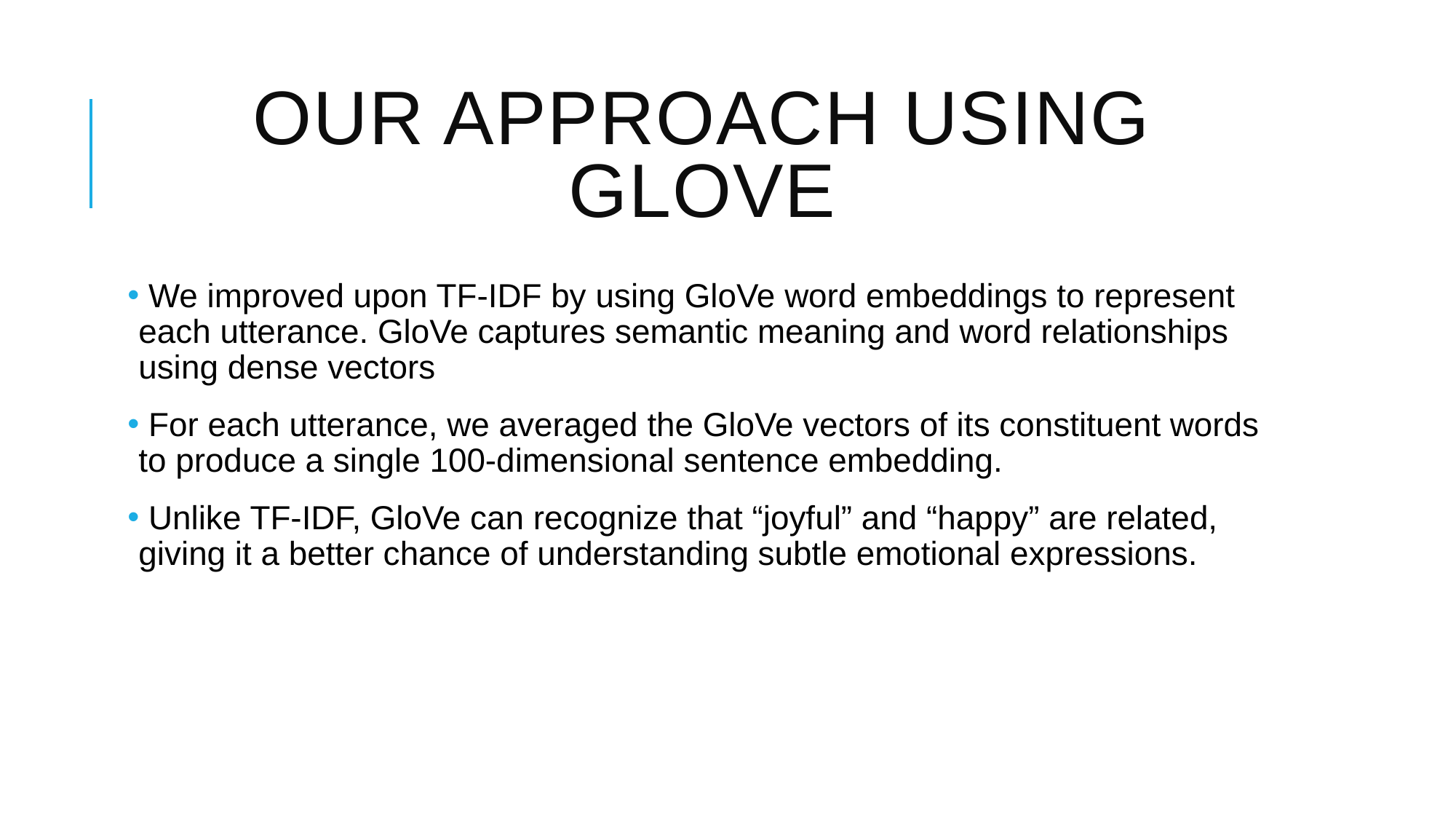

# Our Approach using Glove
 We improved upon TF-IDF by using GloVe word embeddings to represent each utterance. GloVe captures semantic meaning and word relationships using dense vectors
 For each utterance, we averaged the GloVe vectors of its constituent words to produce a single 100-dimensional sentence embedding.
 Unlike TF-IDF, GloVe can recognize that “joyful” and “happy” are related, giving it a better chance of understanding subtle emotional expressions.